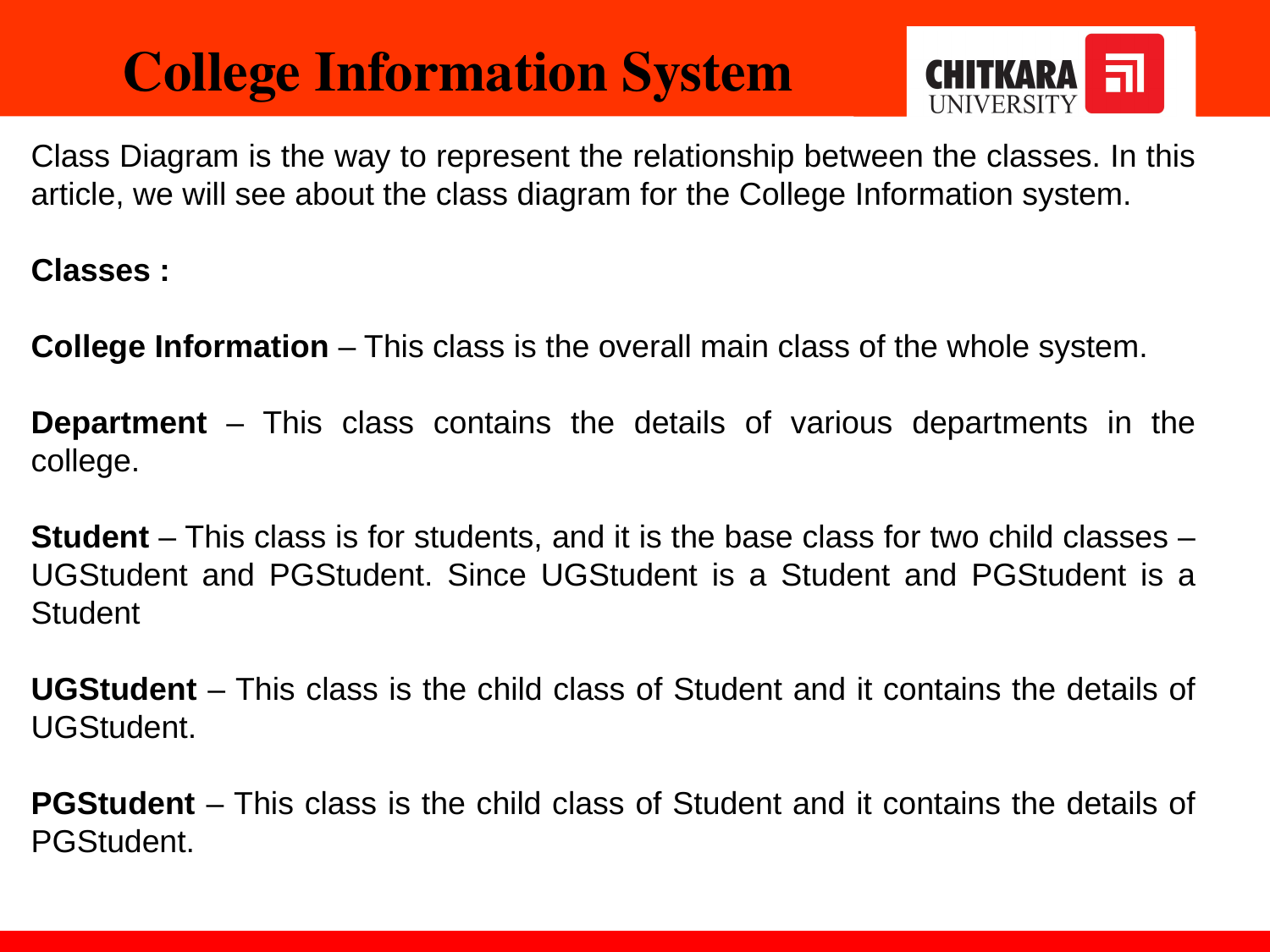

College Information System
Class Diagram is the way to represent the relationship between the classes. In this article, we will see about the class diagram for the College Information system.

Classes :

College Information – This class is the overall main class of the whole system.

Department – This class contains the details of various departments in the college.

Student – This class is for students, and it is the base class for two child classes – UGStudent and PGStudent. Since UGStudent is a Student and PGStudent is a Student

UGStudent – This class is the child class of Student and it contains the details of UGStudent.

PGStudent – This class is the child class of Student and it contains the details of PGStudent.